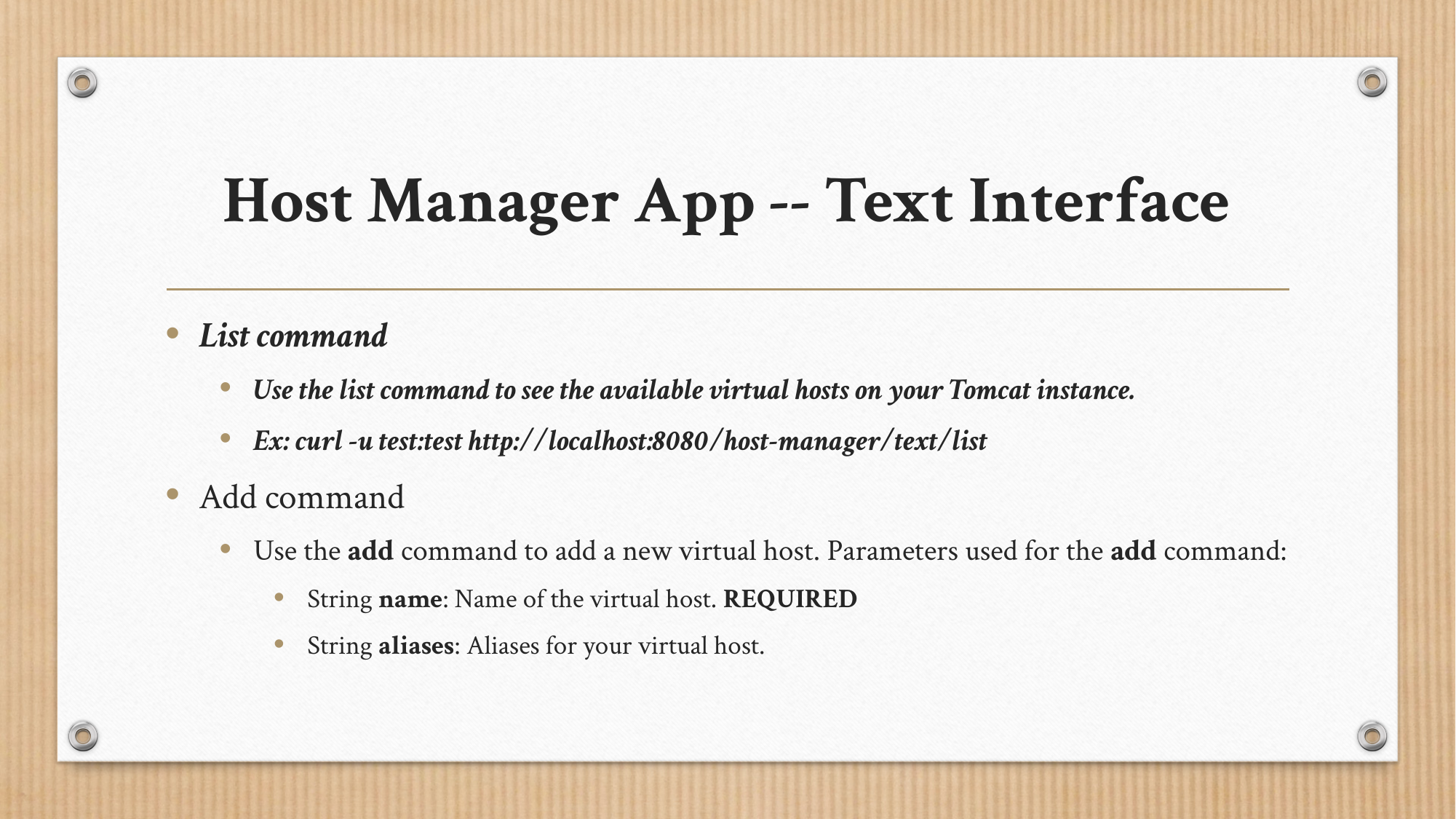

# Host Manager App -- Text Interface
List command
Use the list command to see the available virtual hosts on your Tomcat instance.
Ex: curl -u test:test http://localhost:8080/host-manager/text/list
Add command
Use the add command to add a new virtual host. Parameters used for the add command:
String name: Name of the virtual host. REQUIRED
String aliases: Aliases for your virtual host.